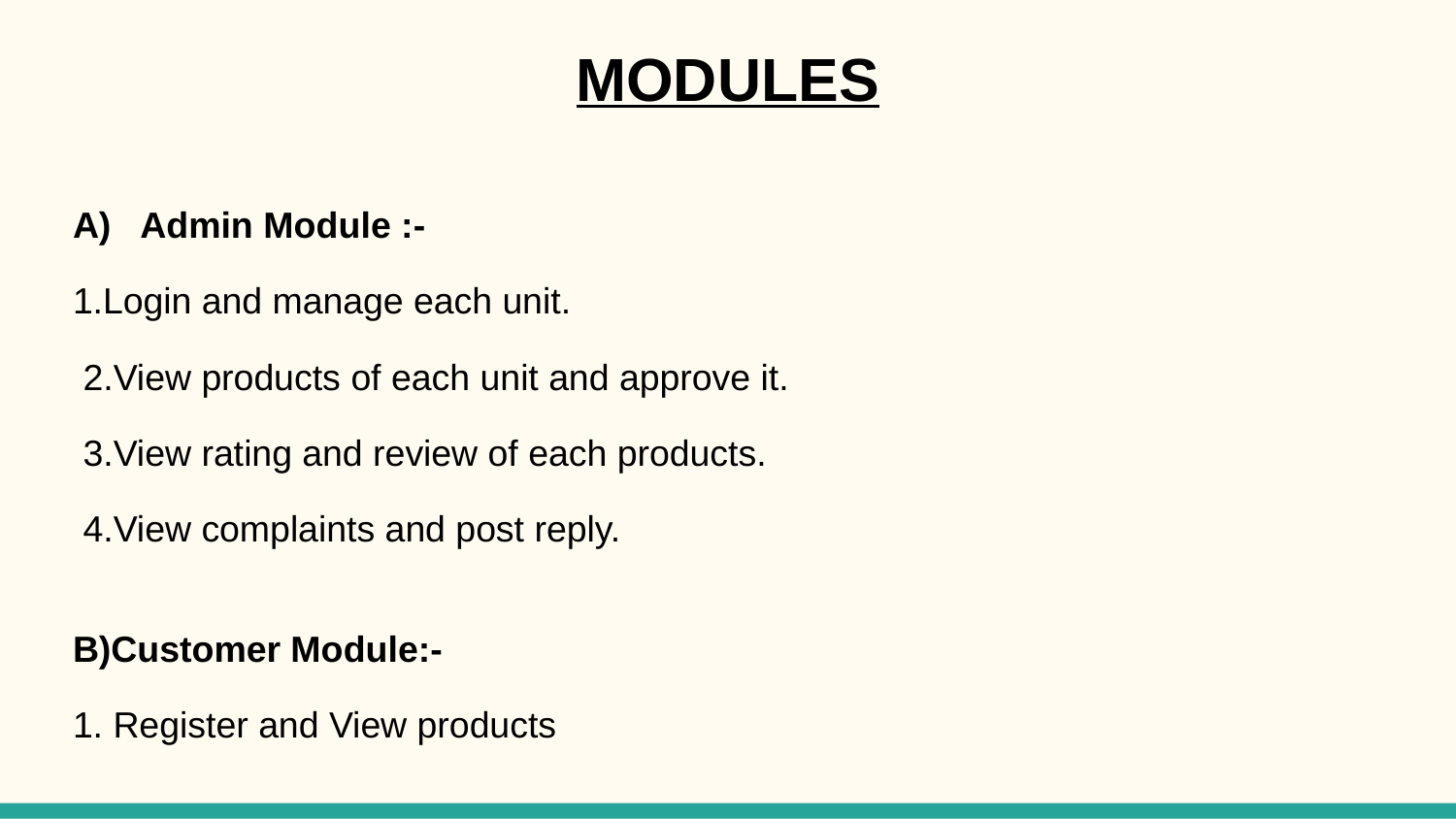

# MODULES

A)   Admin Module :-
1.Login and manage each unit.
 2.View products of each unit and approve it.
 3.View rating and review of each products.
 4.View complaints and post reply.

B)Customer Module:-
1. Register and View products